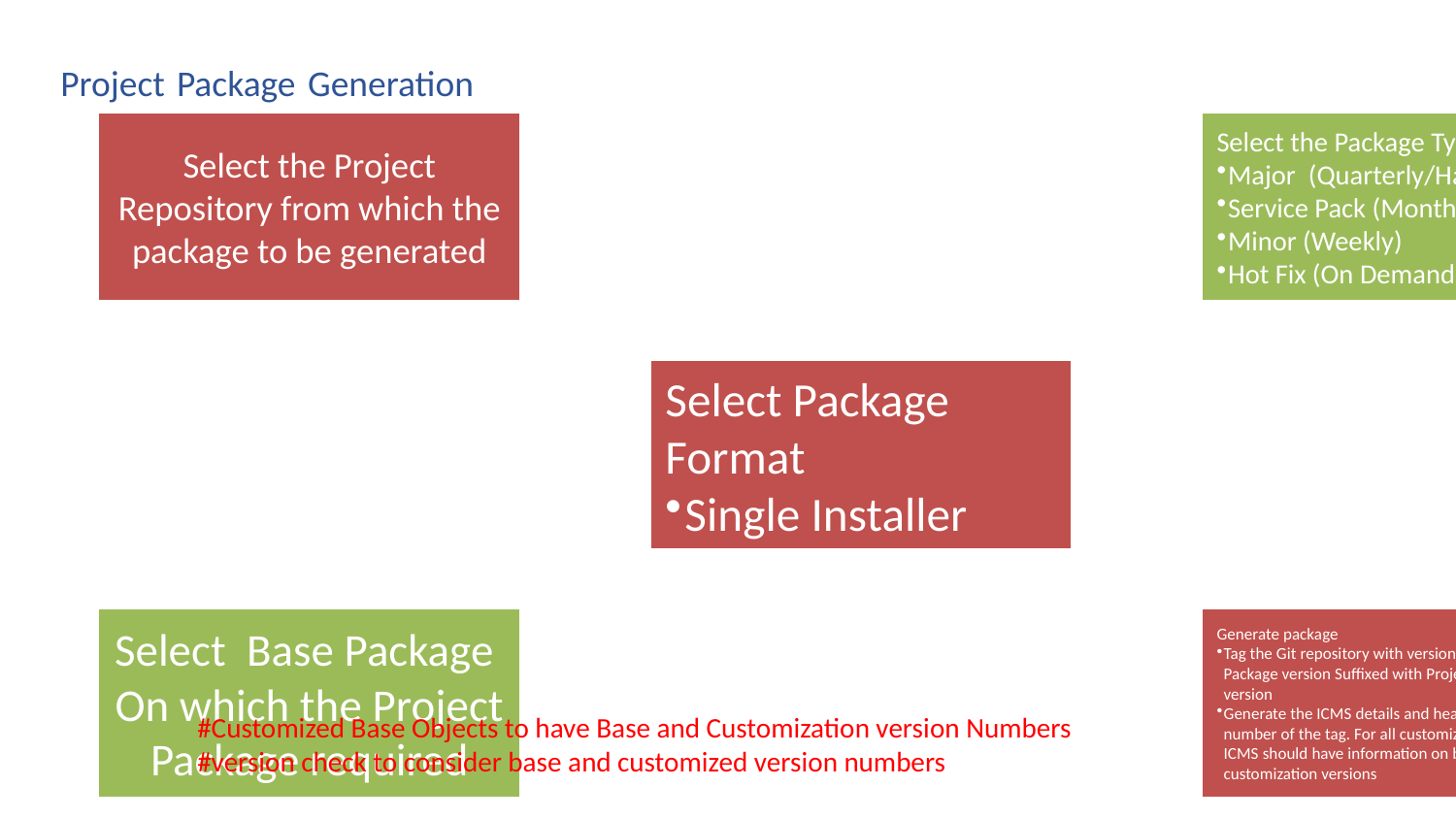

Project Package Generation
Select the Project Repository from which the package to be generated
Select Package Format
Generate package
Minor (Weekly)
Hot Fix (On Demand)
Single Installer
#Customized Base Objects to have Base and Customization version Numbers
#version check to consider base and customized version numbers